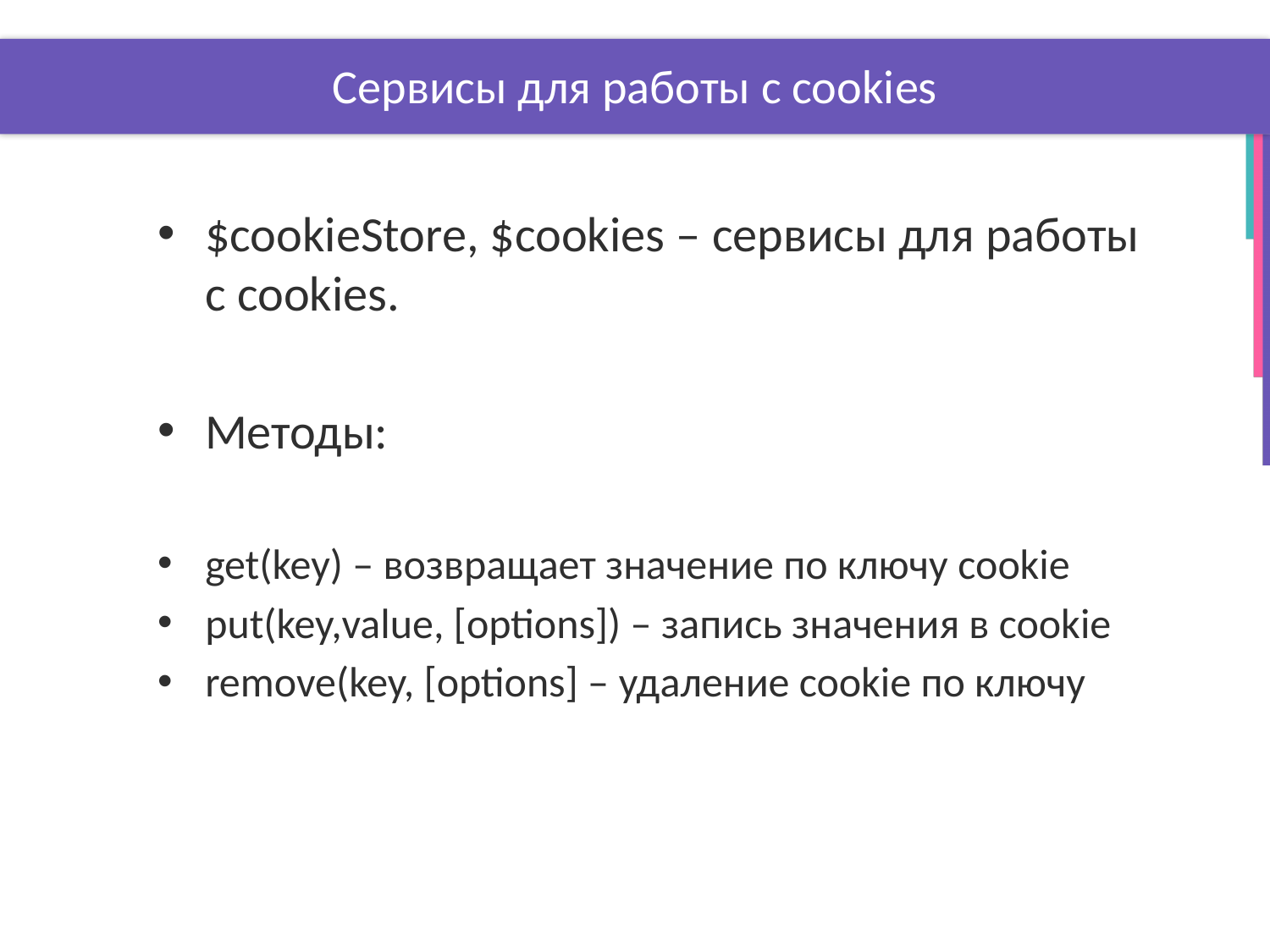

# Сервисы для работы с cookies
$cookieStore, $cookies – сервисы для работы с cookies.

Методы:

get(key) – возвращает значение по ключу cookie
put(key,value, [options]) – запись значения в cookie
remove(key, [options] – удаление cookie по ключу